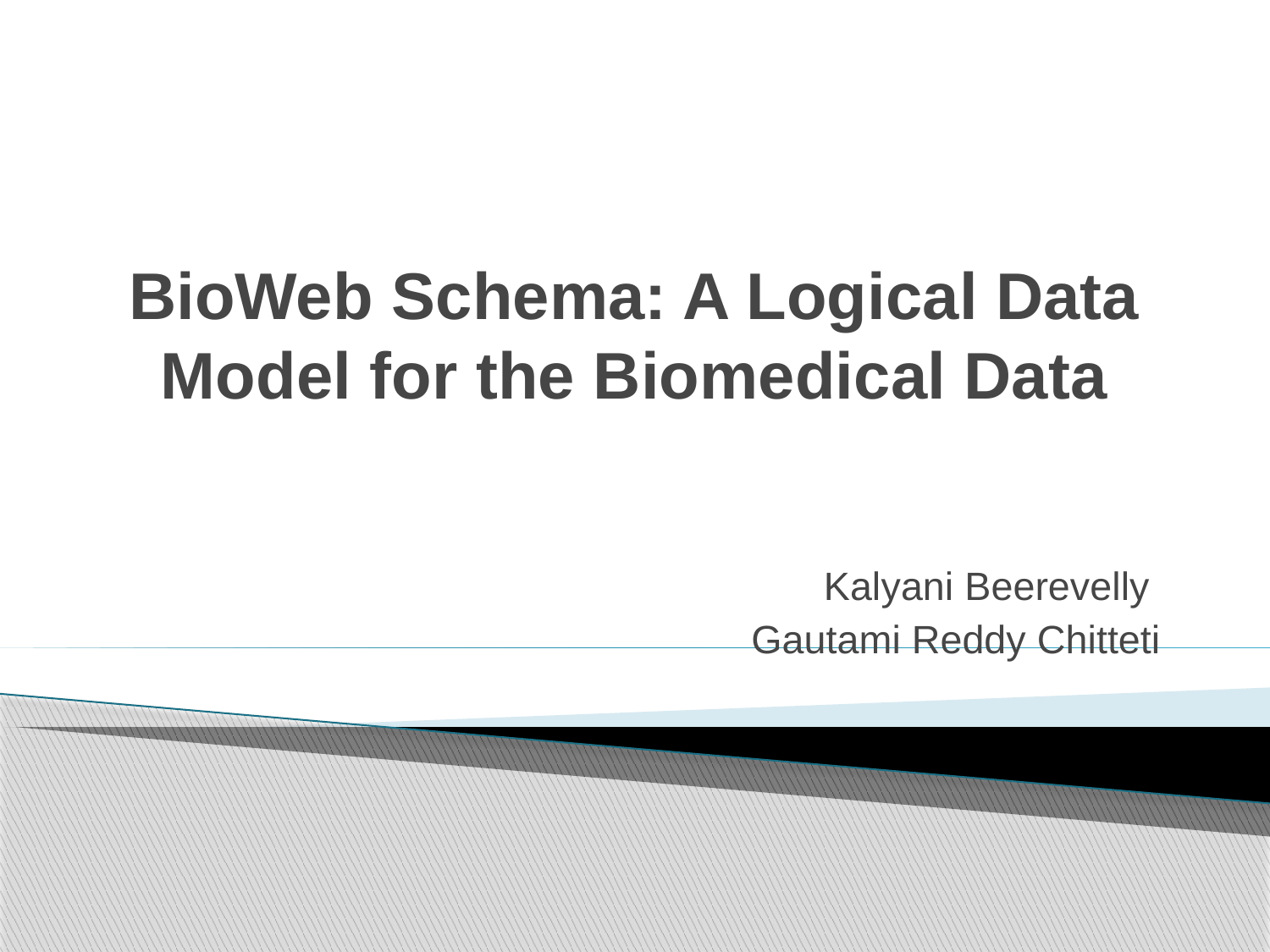

# BioWeb Schema: A Logical Data Model for the Biomedical Data

Kalyani Beerevelly
Gautami Reddy Chitteti